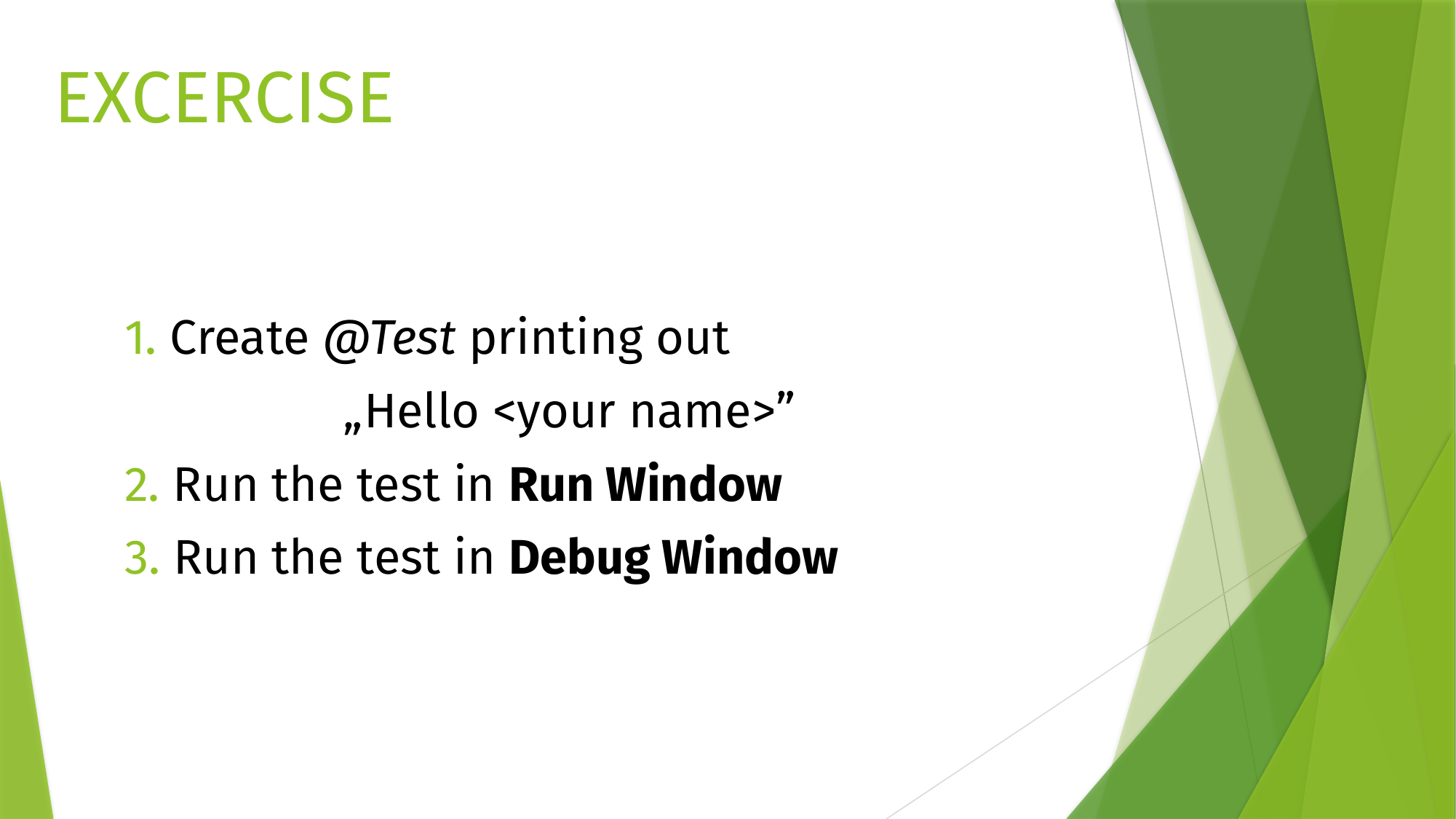

# EXCERCISE
1. Create @Test printing out
                 „Hello <your name>”
2. Run the test in Run Window
3. Run the test in Debug Window